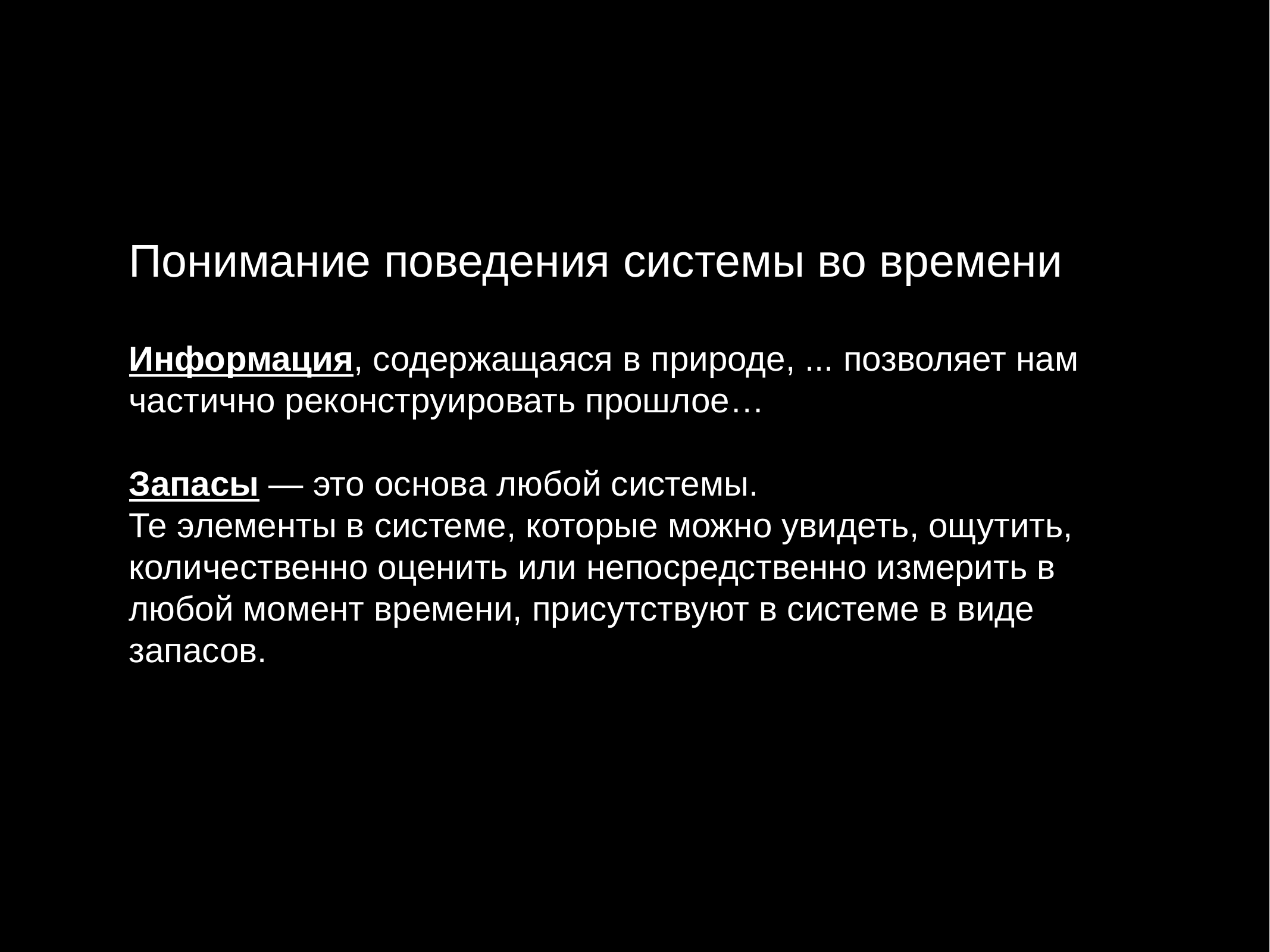

28
Понимание поведения системы во времени

Информация, содержащаяся в природе, ... позволяет нам частично реконструировать прошлое…

Запасы — это основа любой системы.
Те элементы в системе, которые можно увидеть, ощутить, количественно оценить или непосредственно измерить в любой момент времени, присутствуют в системе в виде запасов.